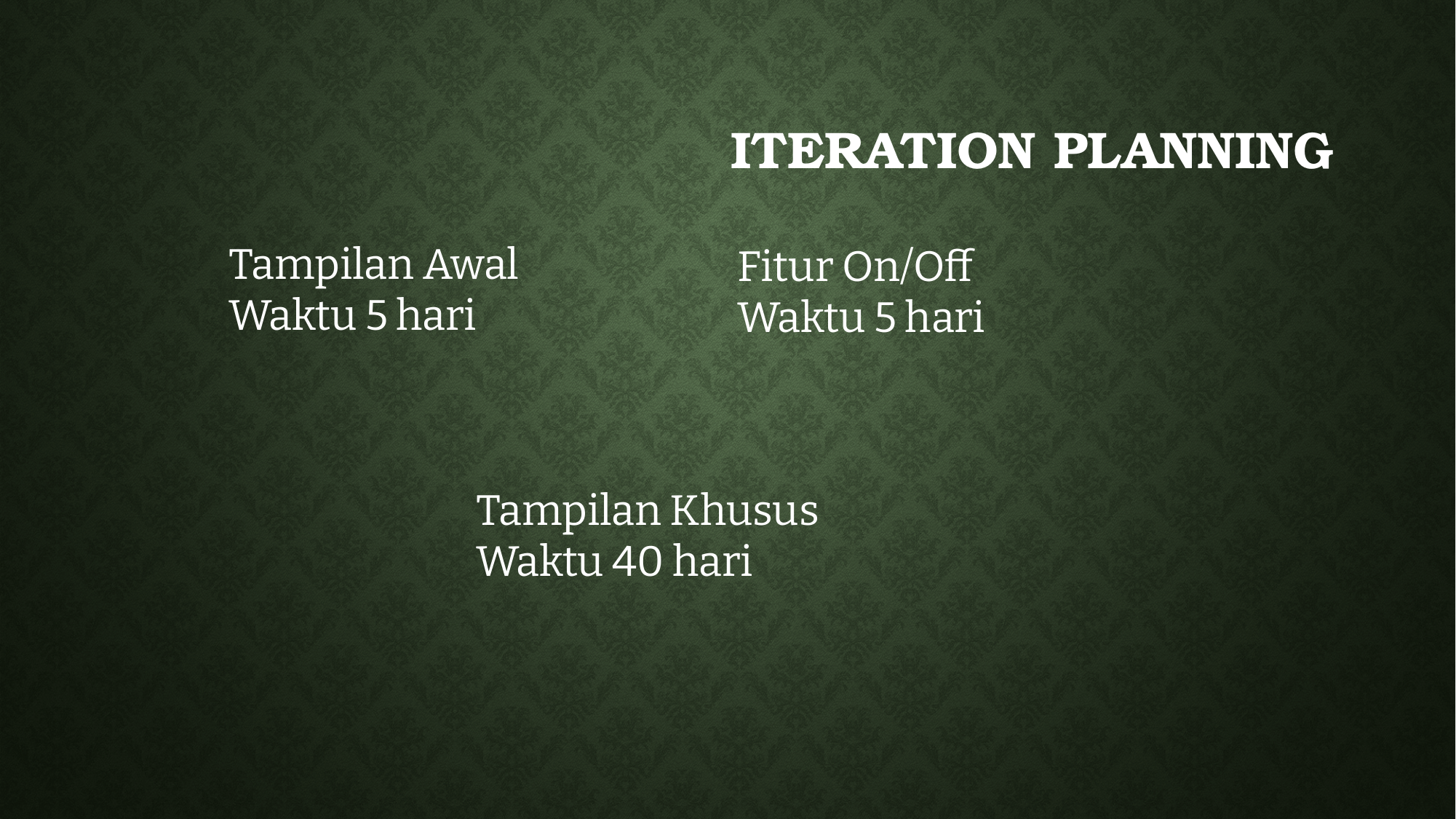

# Iteration planning
Tampilan Awal
Waktu 5 hari
Fitur On/Off
Waktu 5 hari
Tampilan Khusus
Waktu 40 hari